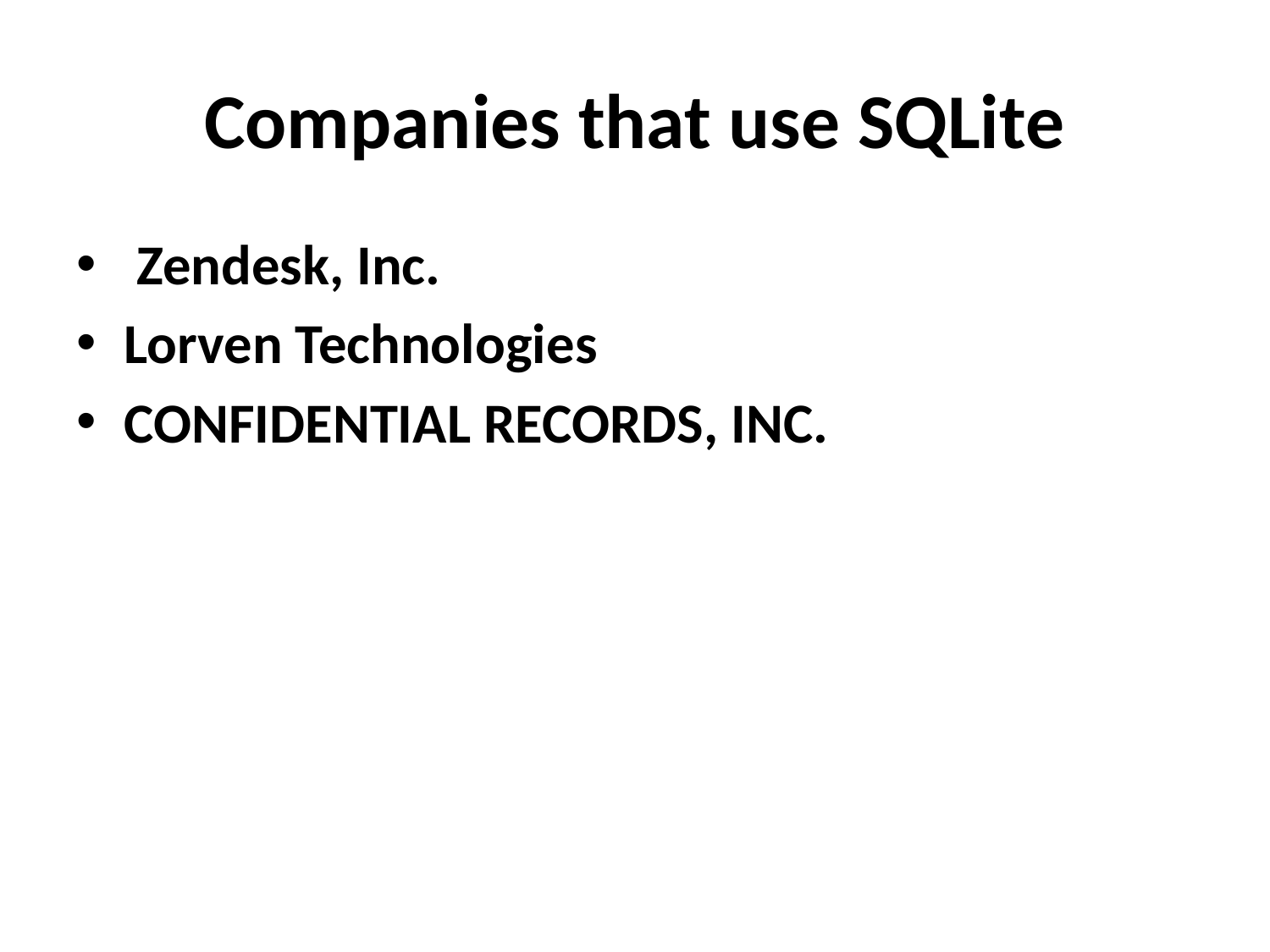

# Companies that use SQLite
 Zendesk, Inc.
Lorven Technologies
CONFIDENTIAL RECORDS, INC.